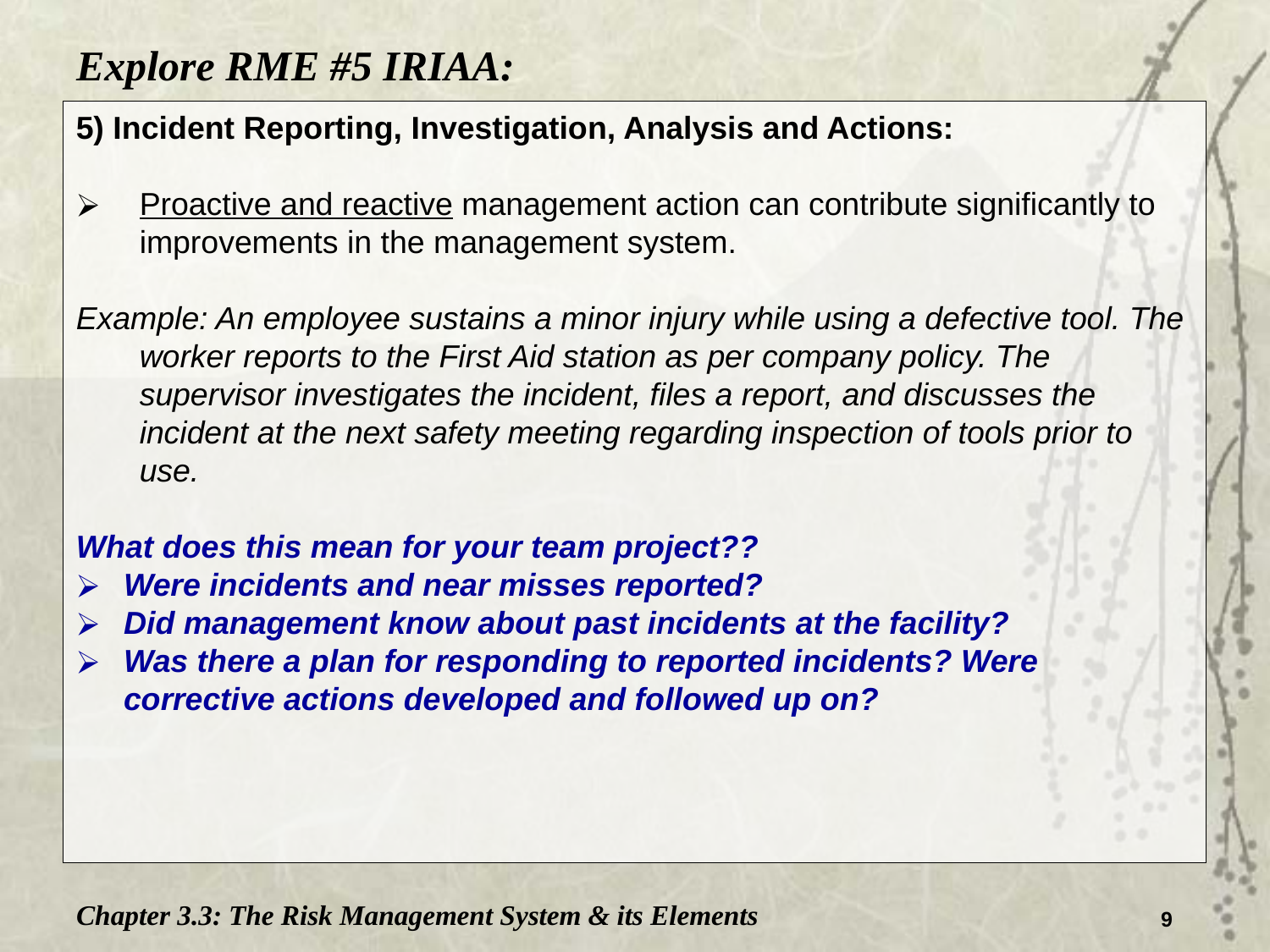

Explore RME #5 IRIAA:
5) Incident Reporting, Investigation, Analysis and Actions:

Proactive and reactive management action can contribute significantly to improvements in the management system.

Example: An employee sustains a minor injury while using a defective tool. The worker reports to the First Aid station as per company policy. The supervisor investigates the incident, files a report, and discusses the incident at the next safety meeting regarding inspection of tools prior to use.

What does this mean for your team project??
Were incidents and near misses reported?
Did management know about past incidents at the facility?
Was there a plan for responding to reported incidents? Were corrective actions developed and followed up on?

Chapter 3.3: The Risk Management System & its Elements
9